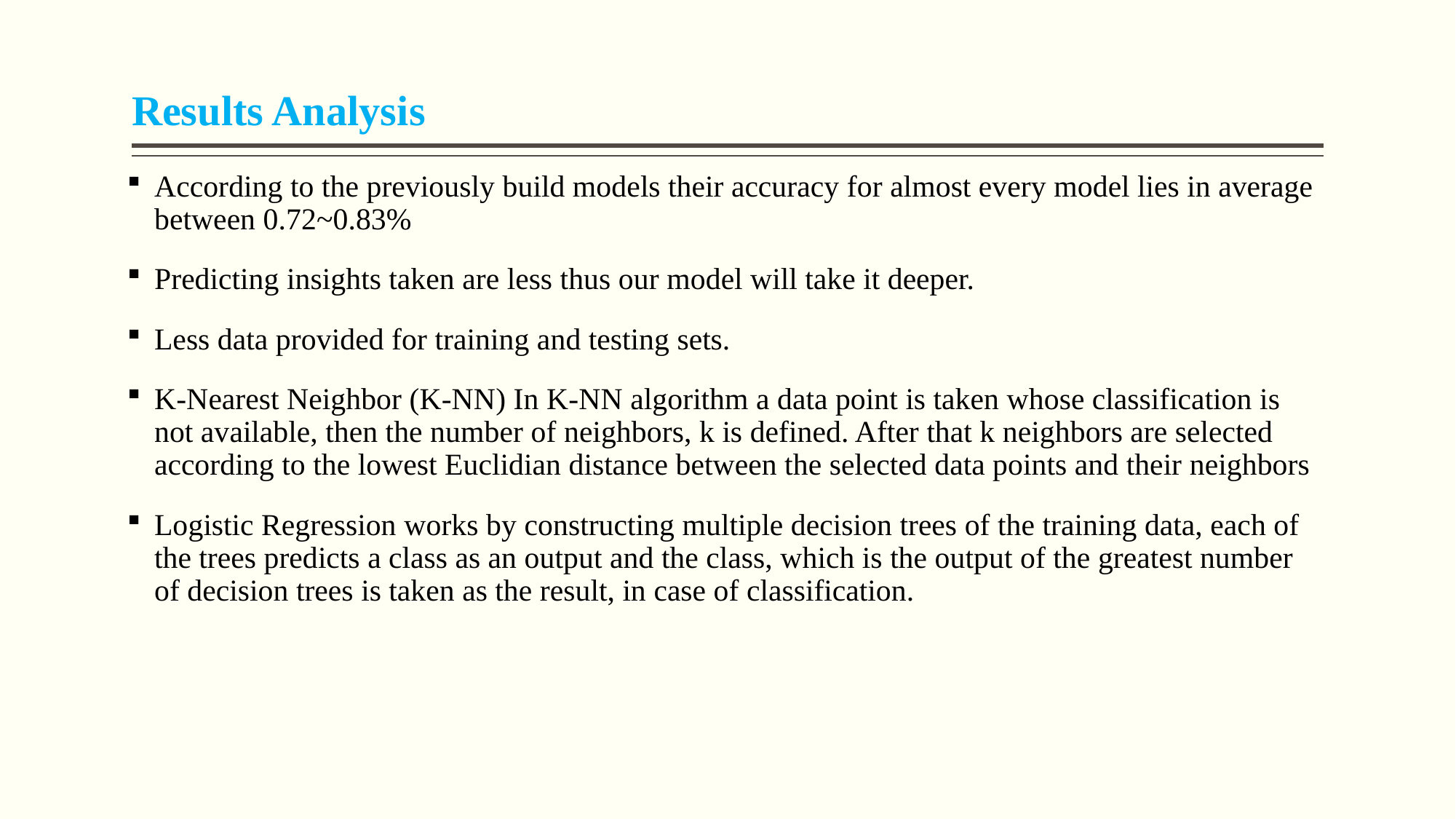

# Results Analysis
According to the previously build models their accuracy for almost every model lies in average between 0.72~0.83%
Predicting insights taken are less thus our model will take it deeper.
Less data provided for training and testing sets.
K-Nearest Neighbor (K-NN) In K-NN algorithm a data point is taken whose classification is not available, then the number of neighbors, k is defined. After that k neighbors are selected according to the lowest Euclidian distance between the selected data points and their neighbors
Logistic Regression works by constructing multiple decision trees of the training data, each of the trees predicts a class as an output and the class, which is the output of the greatest number of decision trees is taken as the result, in case of classification.